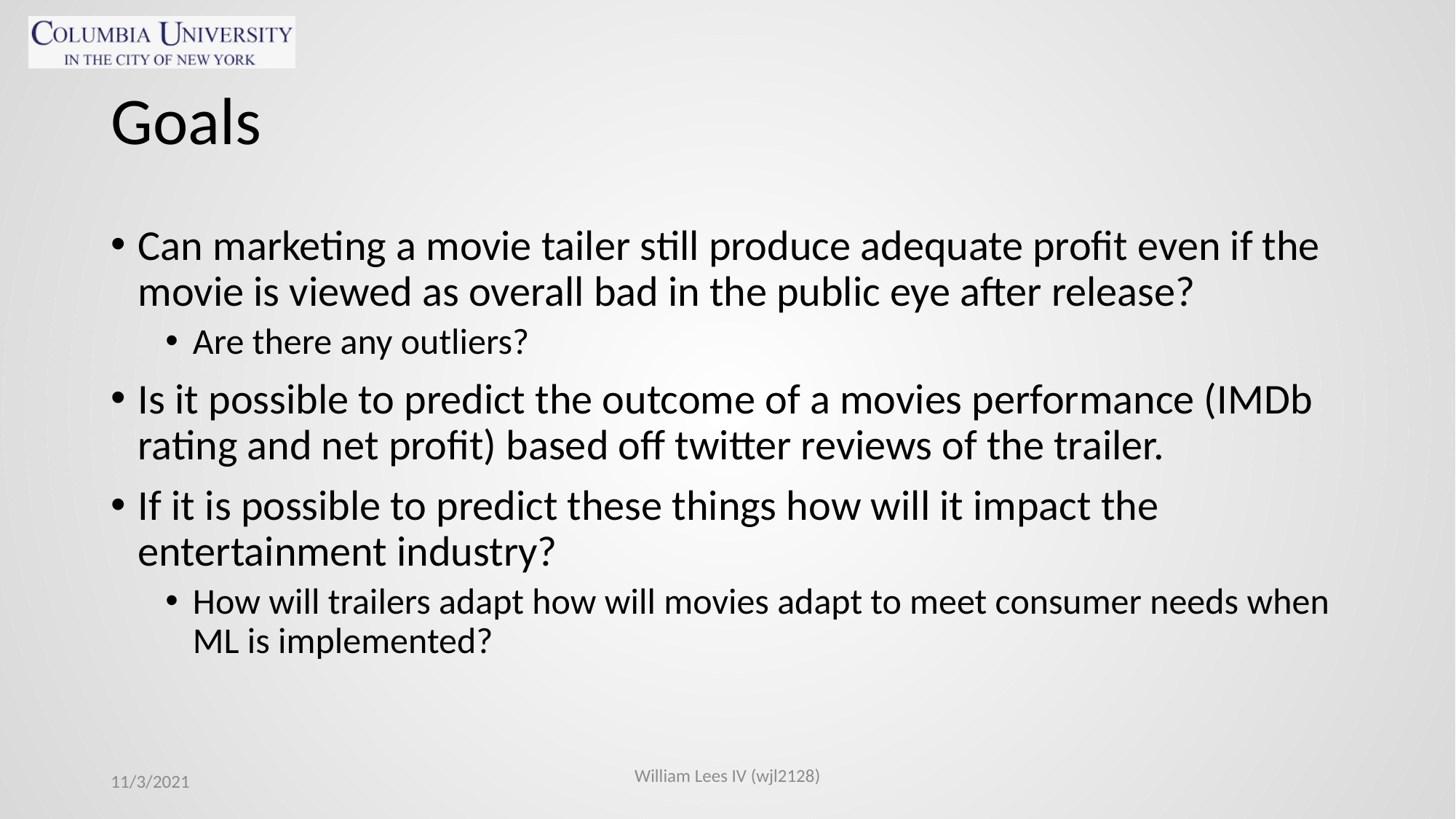

# Goals
Can marketing a movie tailer still produce adequate profit even if the movie is viewed as overall bad in the public eye after release?
Are there any outliers?
Is it possible to predict the outcome of a movies performance (IMDb rating and net profit) based off twitter reviews of the trailer.
If it is possible to predict these things how will it impact the entertainment industry?
How will trailers adapt how will movies adapt to meet consumer needs when ML is implemented?

11/3/2021
William Lees IV (wjl2128)